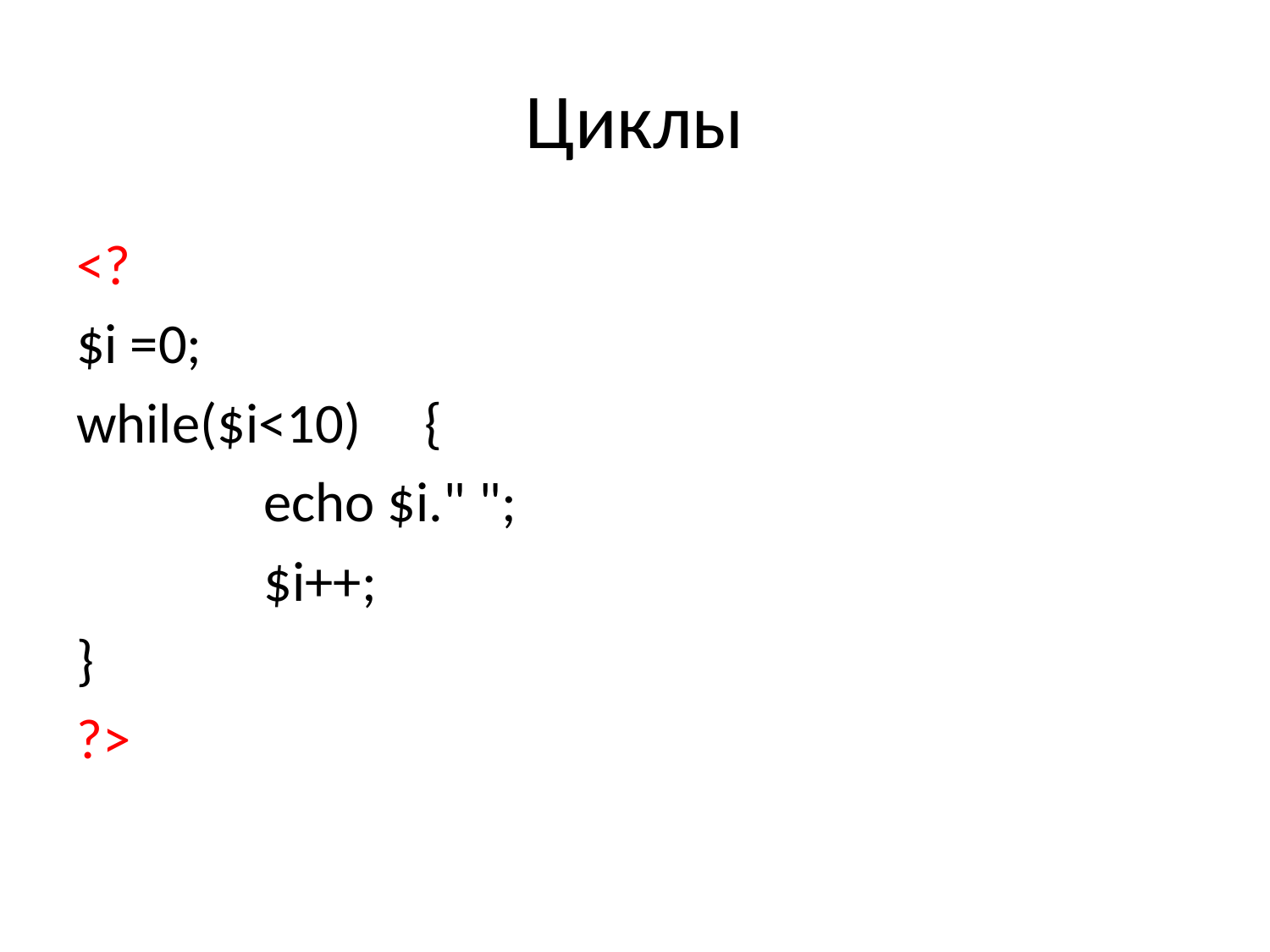

# Циклы
<?
$i =0;
while($i<10)     {
		 echo $i." ";
		 $i++;
}
?>